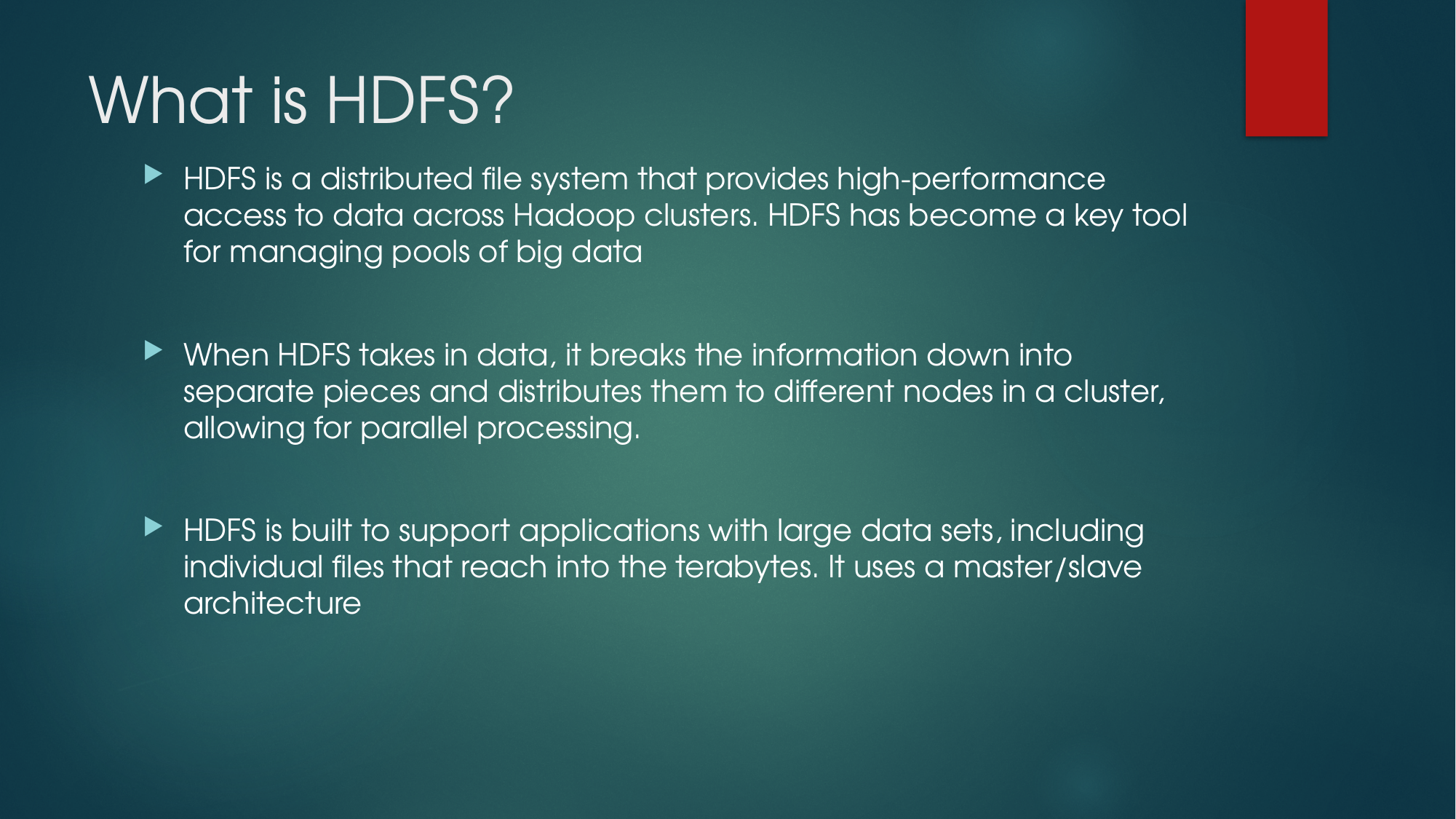

# What is HDFS?
HDFS is a distributed file system that provides high-performance access to data across Hadoop clusters. HDFS has become a key tool for managing pools of big data

When HDFS takes in data, it breaks the information down into separate pieces and distributes them to different nodes in a cluster, allowing for parallel processing.

HDFS is built to support applications with large data sets, including individual files that reach into the terabytes. It uses a master/slave architecture